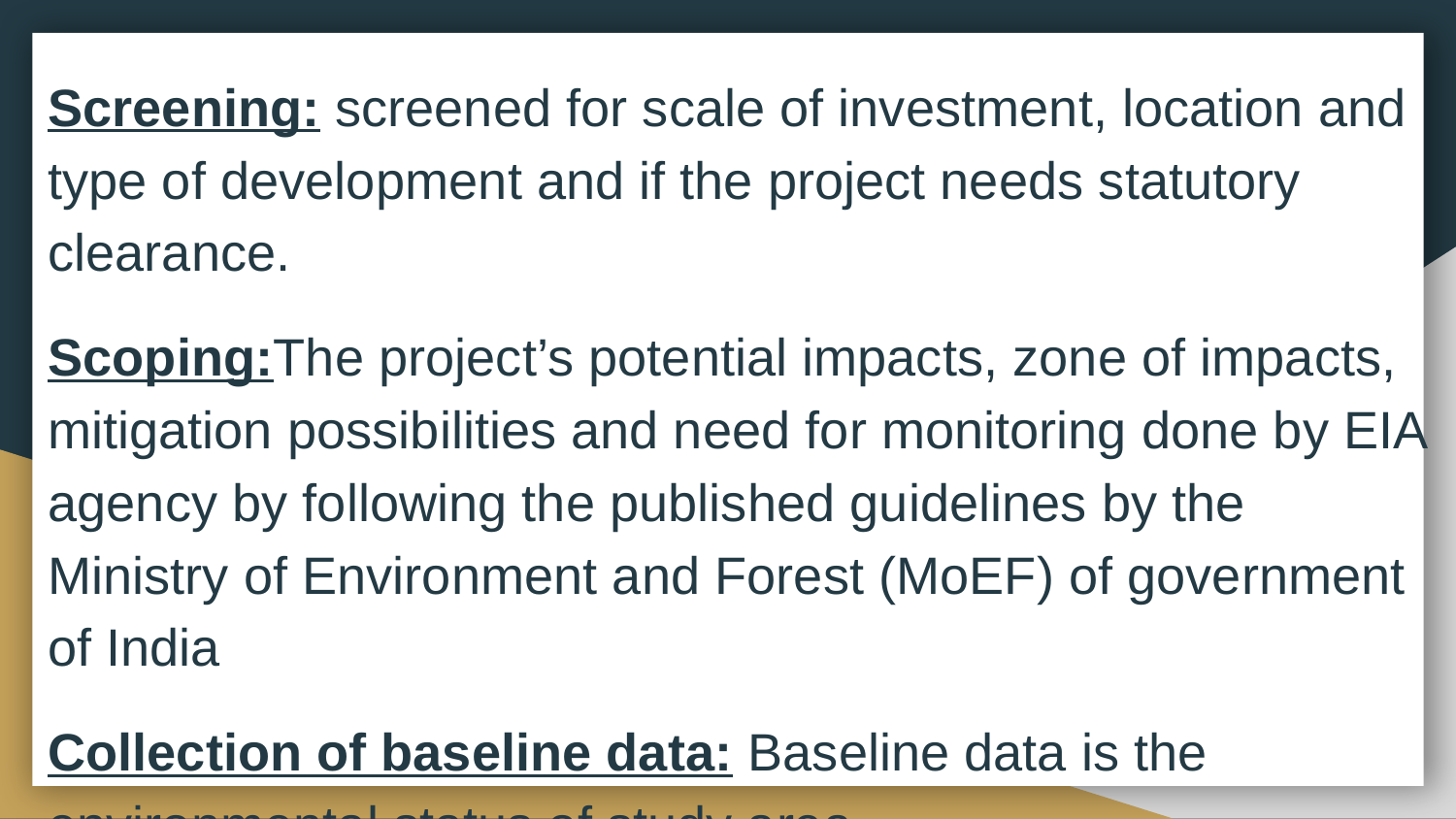

Screening: screened for scale of investment, location and type of development and if the project needs statutory clearance.
Scoping:The project’s potential impacts, zone of impacts, mitigation possibilities and need for monitoring done by EIA agency by following the published guidelines by the Ministry of Environment and Forest (MoEF) of government of India
Collection of baseline data: Baseline data is the environmental status of study area.